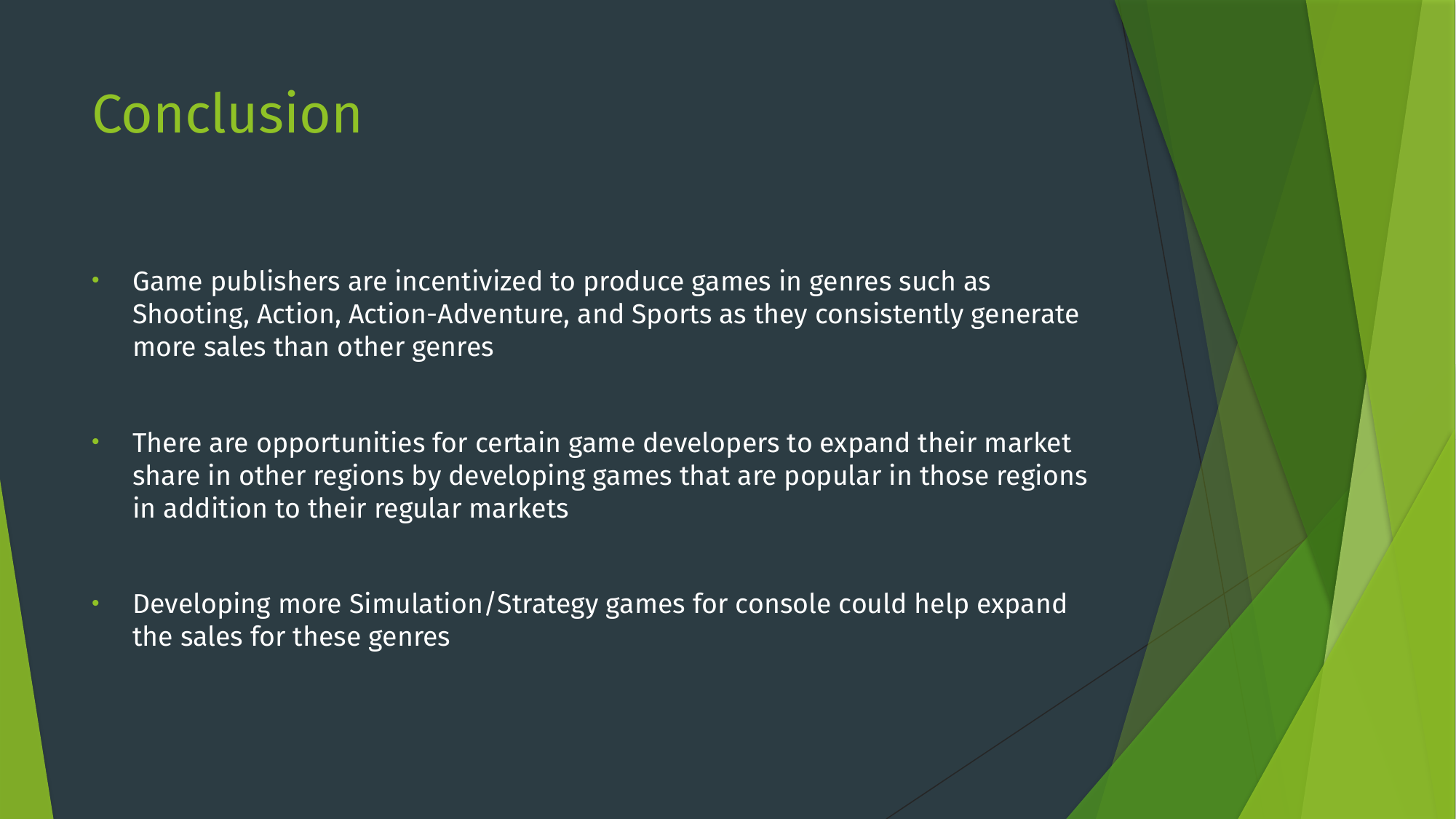

# Conclusion
Game publishers are incentivized to produce games in genres such as Shooting, Action, Action-Adventure, and Sports as they consistently generate more sales than other genres

There are opportunities for certain game developers to expand their market share in other regions by developing games that are popular in those regions in addition to their regular markets

Developing more Simulation/Strategy games for console could help expand the sales for these genres